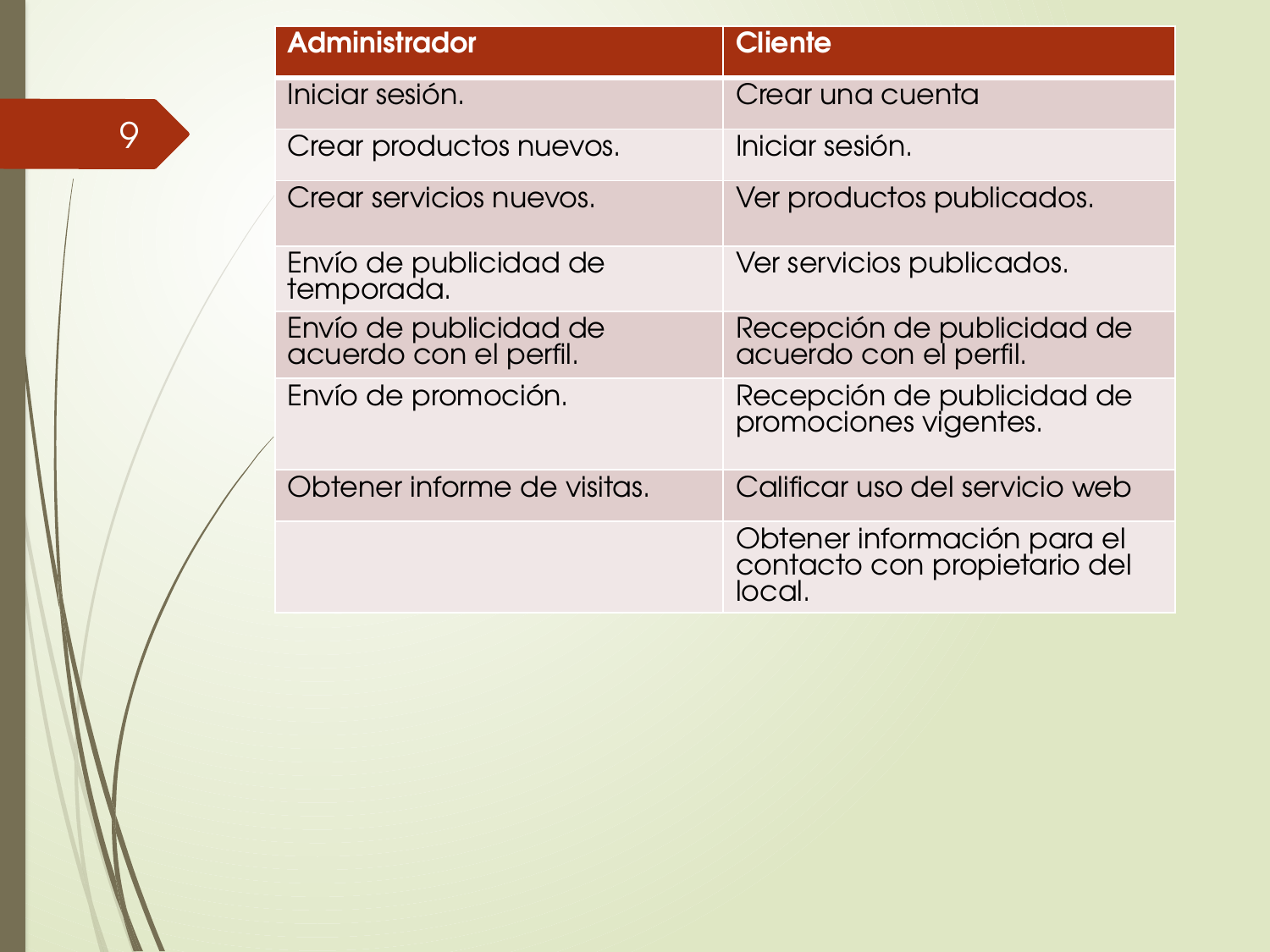

| Administrador | Cliente |
| --- | --- |
| Iniciar sesión. | Crear una cuenta |
| Crear productos nuevos. | Iniciar sesión. |
| Crear servicios nuevos. | Ver productos publicados. |
| Envío de publicidad de temporada. | Ver servicios publicados. |
| Envío de publicidad de acuerdo con el perfil. | Recepción de publicidad de acuerdo con el perfil. |
| Envío de promoción. | Recepción de publicidad de promociones vigentes. |
| Obtener informe de visitas. | Calificar uso del servicio web |
|  | Obtener información para el contacto con propietario del local. |
9